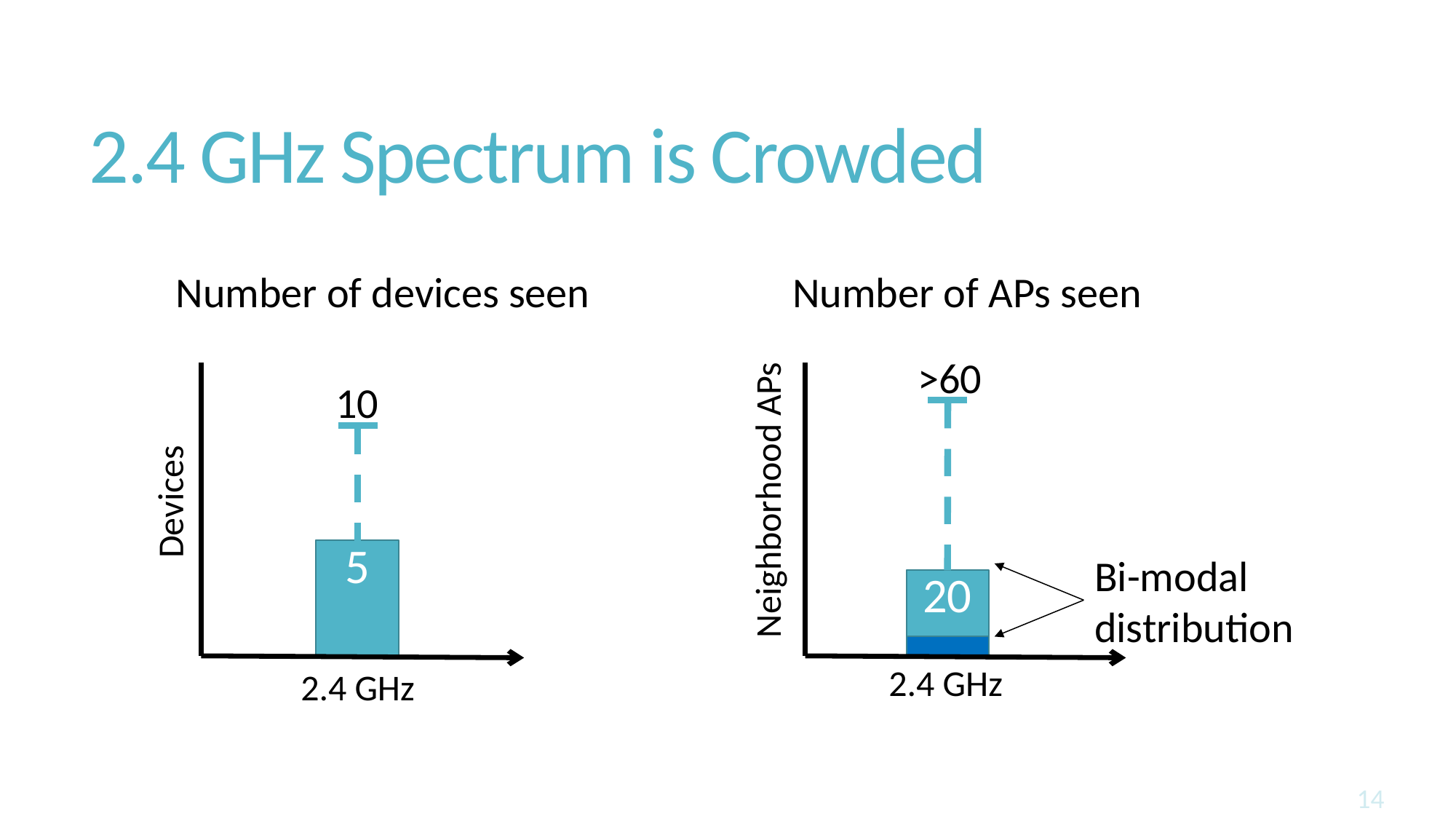

# 2.4 GHz Spectrum is Crowded
Number of devices seen
Number of APs seen
>60
Neighborhood APs
10
Devices
5

Bi-modal distribution
20

2.4 GHz
2.4 GHz
14